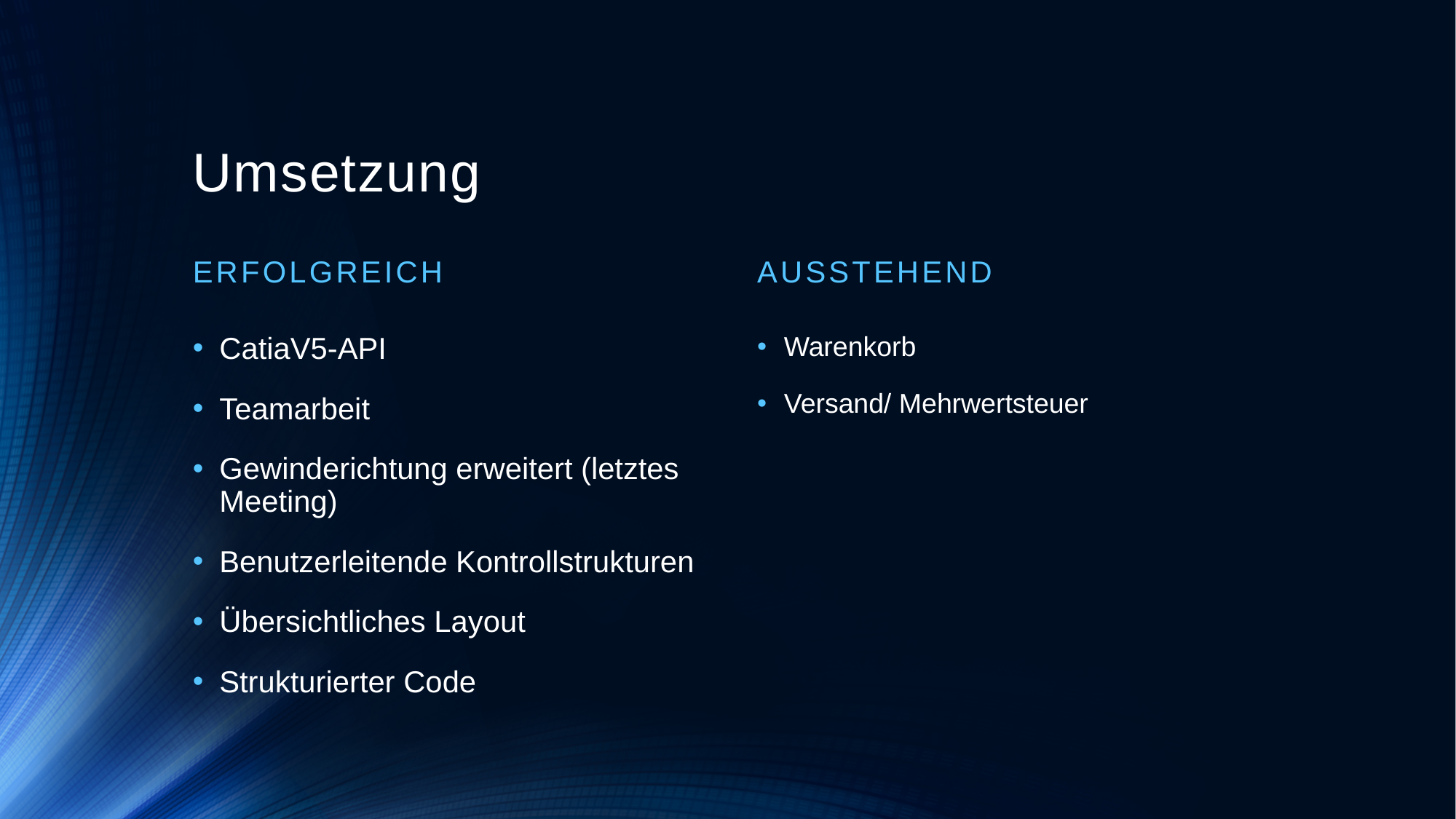

# Umsetzung
Erfolgreich
Ausstehend
CatiaV5-API
Teamarbeit
Gewinderichtung erweitert (letztes Meeting)
Benutzerleitende Kontrollstrukturen
Übersichtliches Layout
Strukturierter Code

Warenkorb
Versand/ Mehrwertsteuer